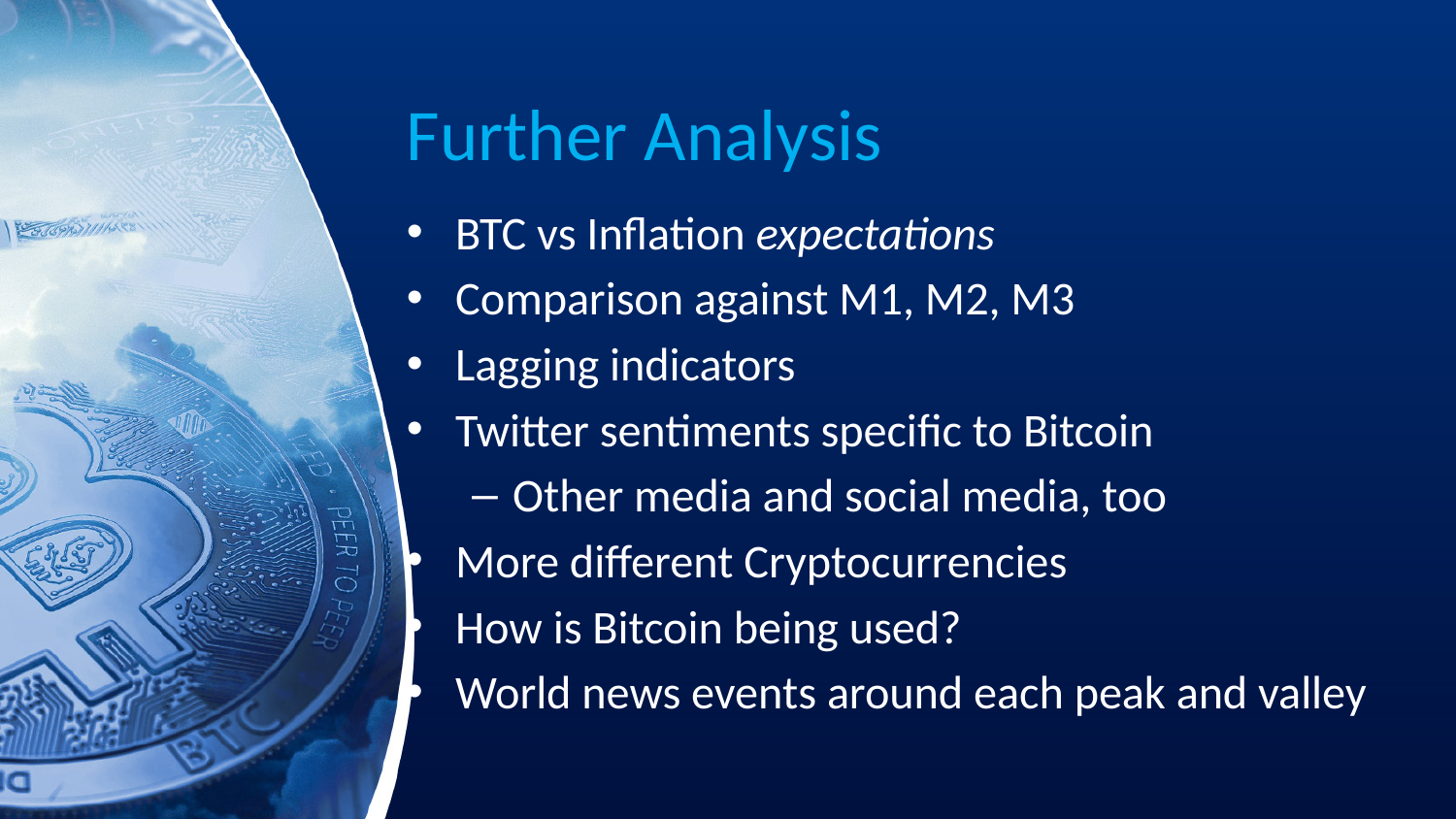

# Further Analysis
BTC vs Inflation expectations
Comparison against M1, M2, M3
Lagging indicators
Twitter sentiments specific to Bitcoin
Other media and social media, too
More different Cryptocurrencies
How is Bitcoin being used?
World news events around each peak and valley